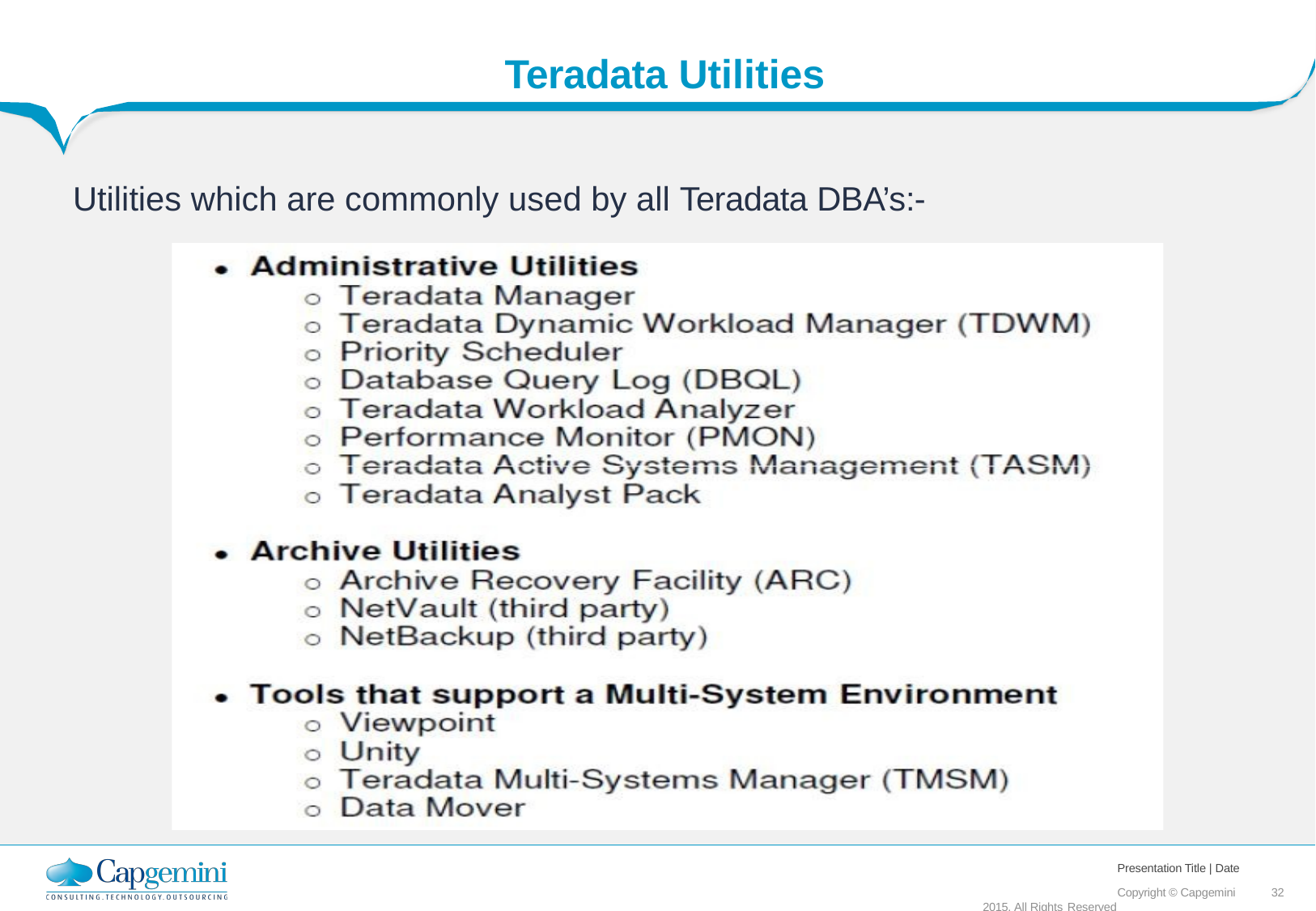

# Teradata Utilities
Utilities which are commonly used by all Teradata DBA’s:-

Presentation Title | Date
Copyright © Capgemini 2015. All Rights Reserved
32